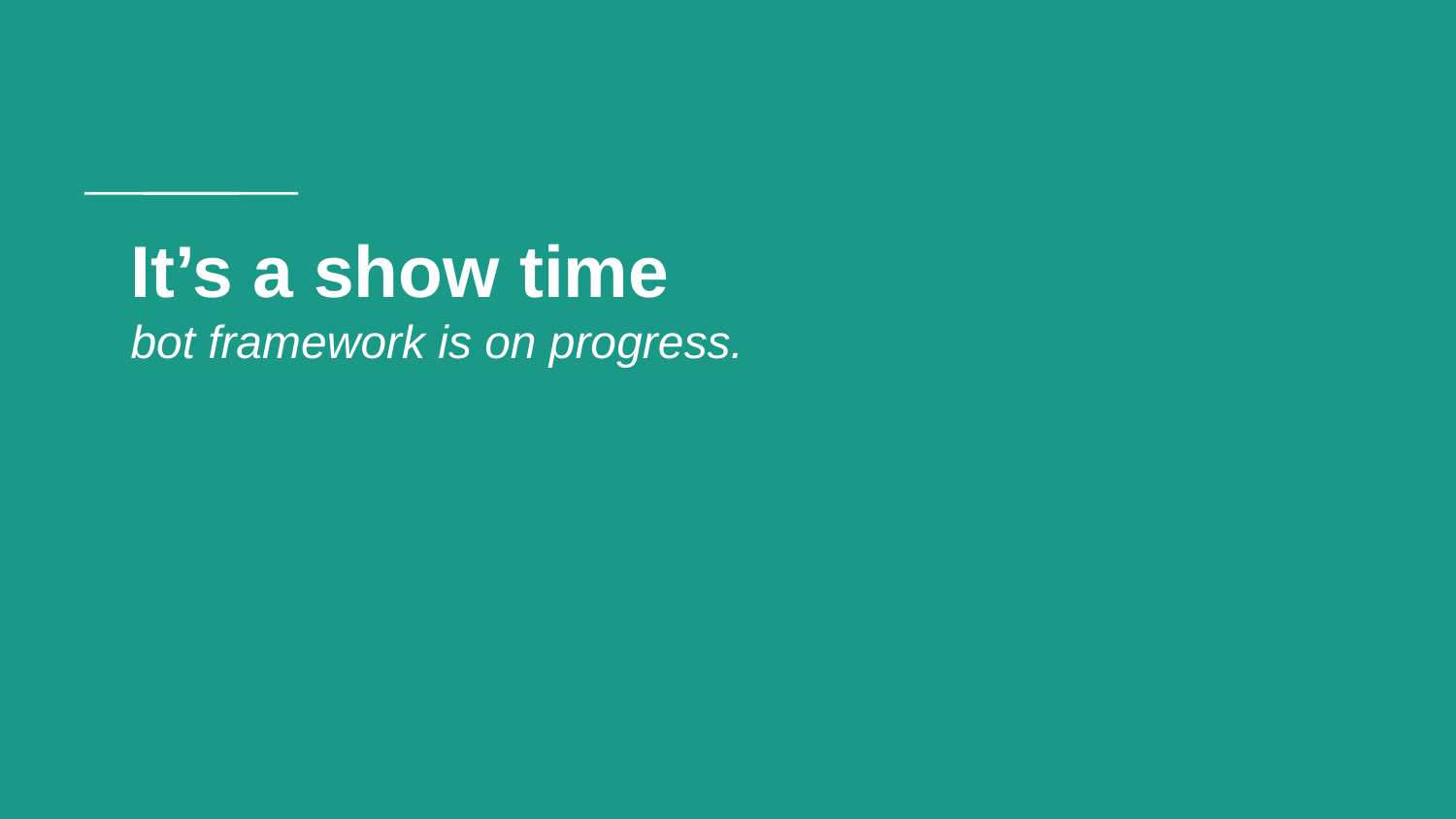

# It’s a show time
bot framework is on progress.